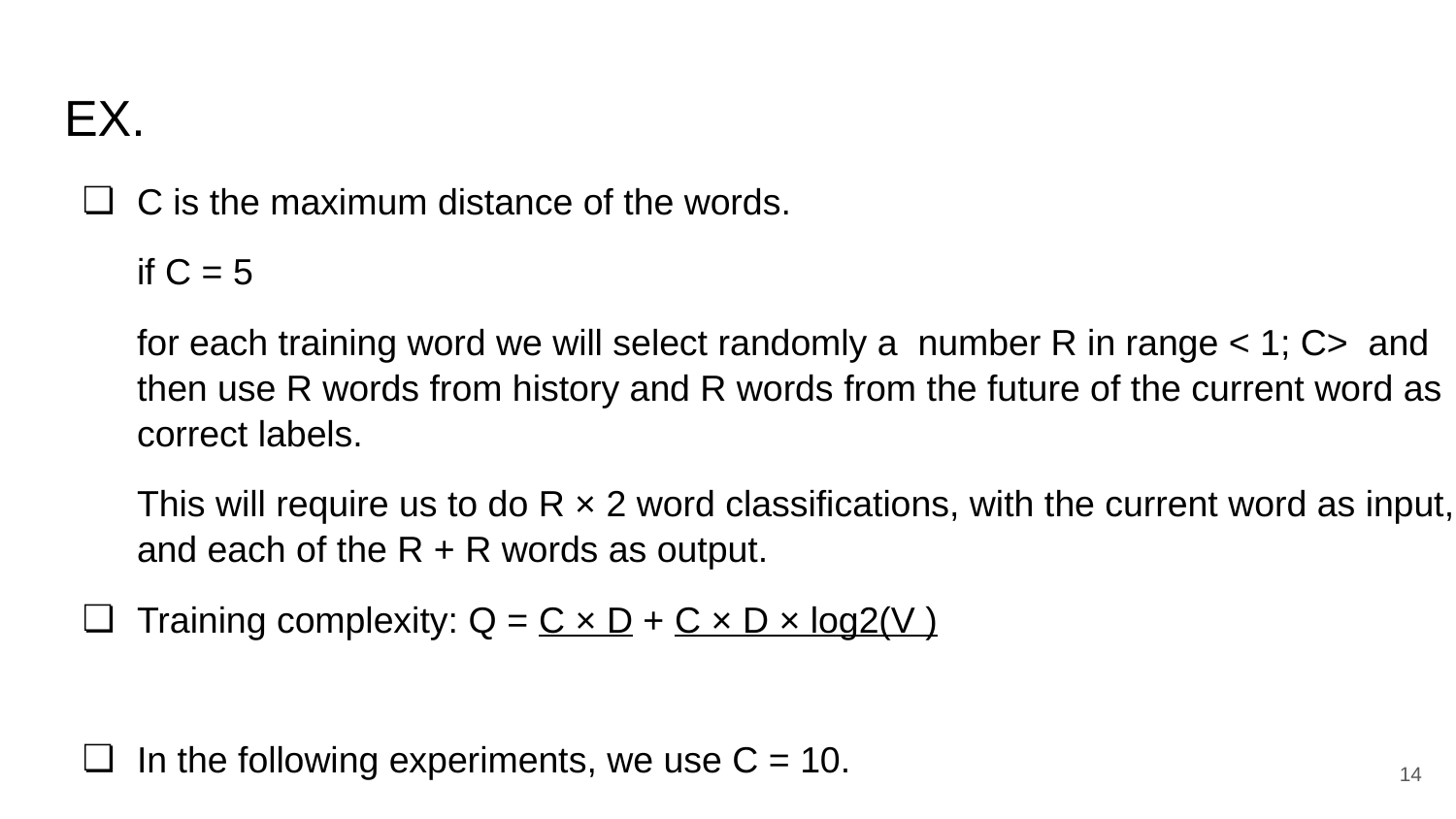

# EX.
C is the maximum distance of the words.
if C = 5
for each training word we will select randomly a  number R in range < 1; C>  and then use R words from history and R words from the future of the current word as correct labels.
This will require us to do R × 2 word classifications, with the current word as input, and each of the R + R words as output.
Training complexity: Q = C × D + C × D × log2(V )

In the following experiments, we use C = 10.

14